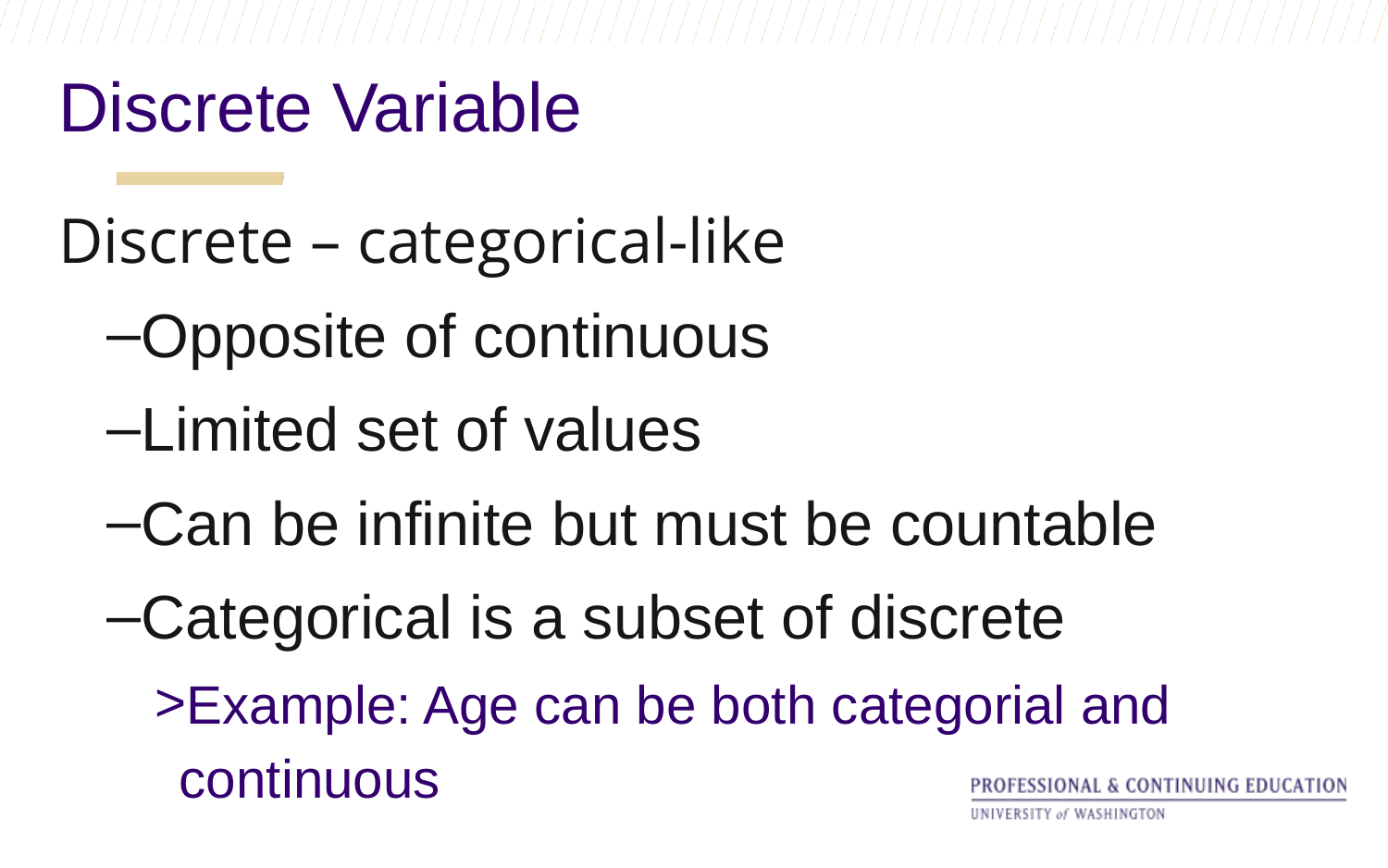

Discrete Variable
Discrete – categorical-like
Opposite of continuous
Limited set of values
Can be infinite but must be countable
Categorical is a subset of discrete
Example: Age can be both categorial and
continuous